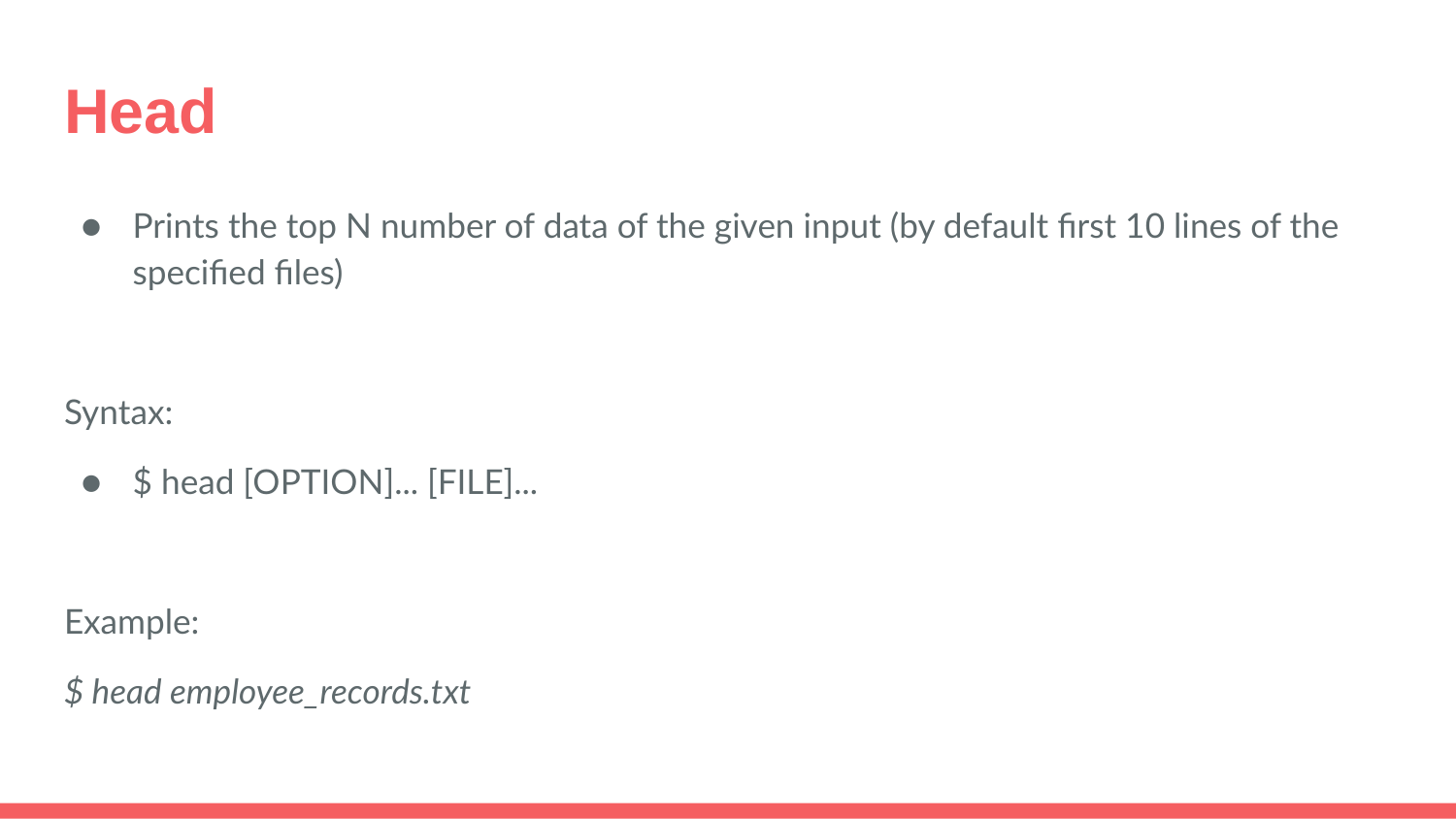

# Head
Prints the top N number of data of the given input (by default first 10 lines of the specified files)

Syntax:
$ head [OPTION]... [FILE]...

Example:
$ head employee_records.txt